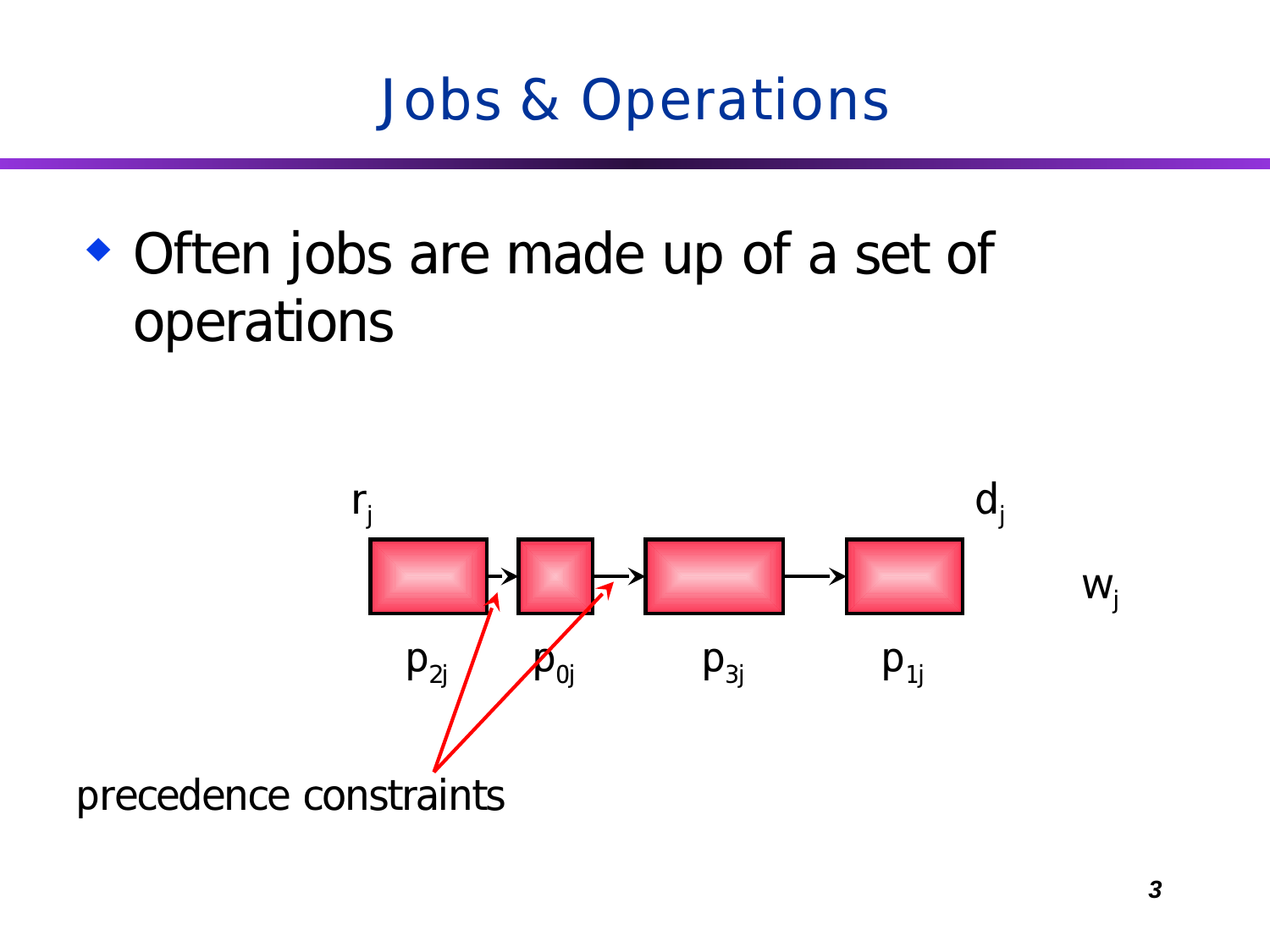

# Jobs & Operations
Often jobs are made up of a set of operations
rj
dj

wj

p2j
p0j
p3j
p1j
precedence constraints
3